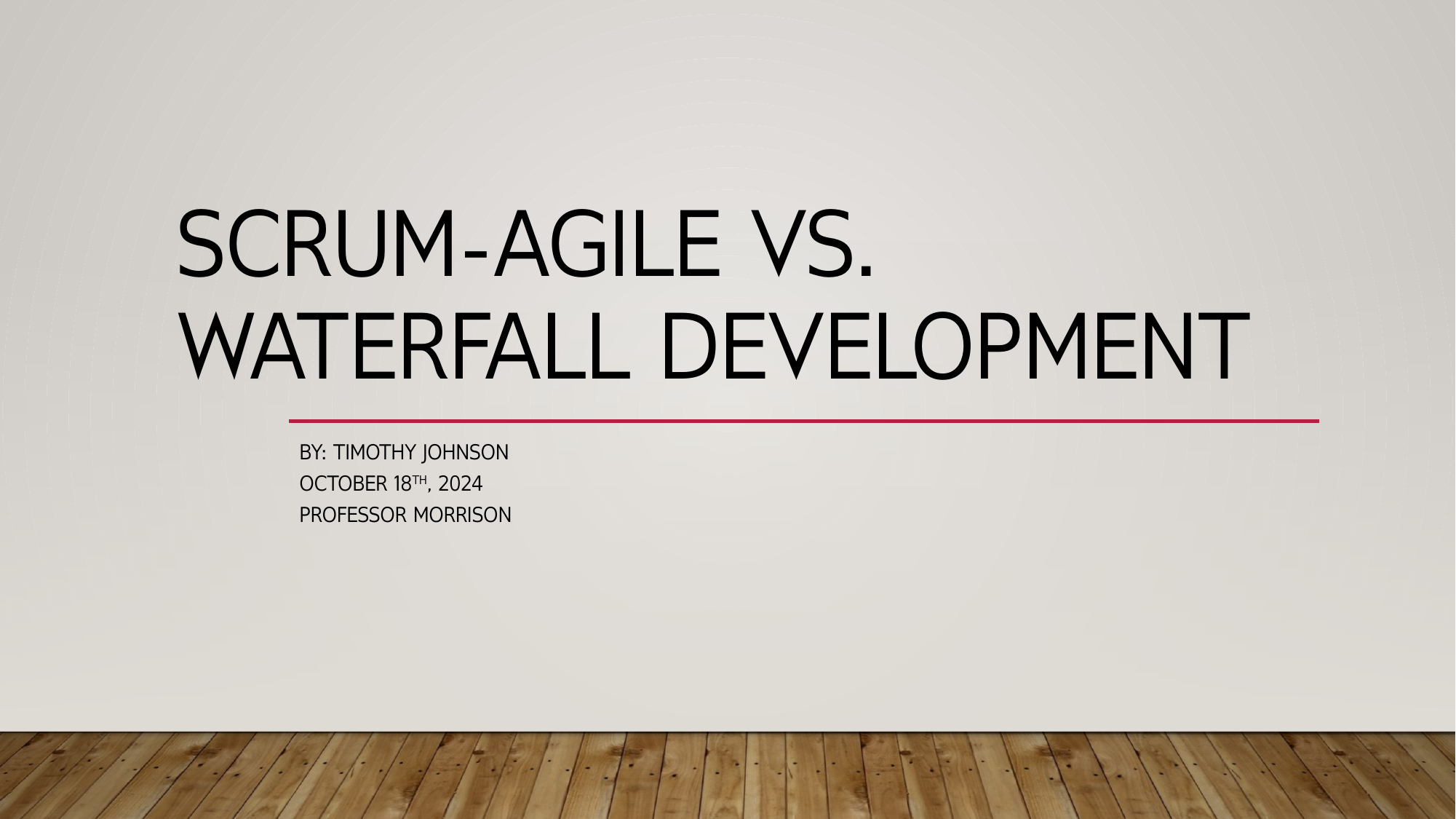

# Scrum-Agile vs. Waterfall Development
By: Timothy Johnson
October 18th, 2024
Professor Morrison